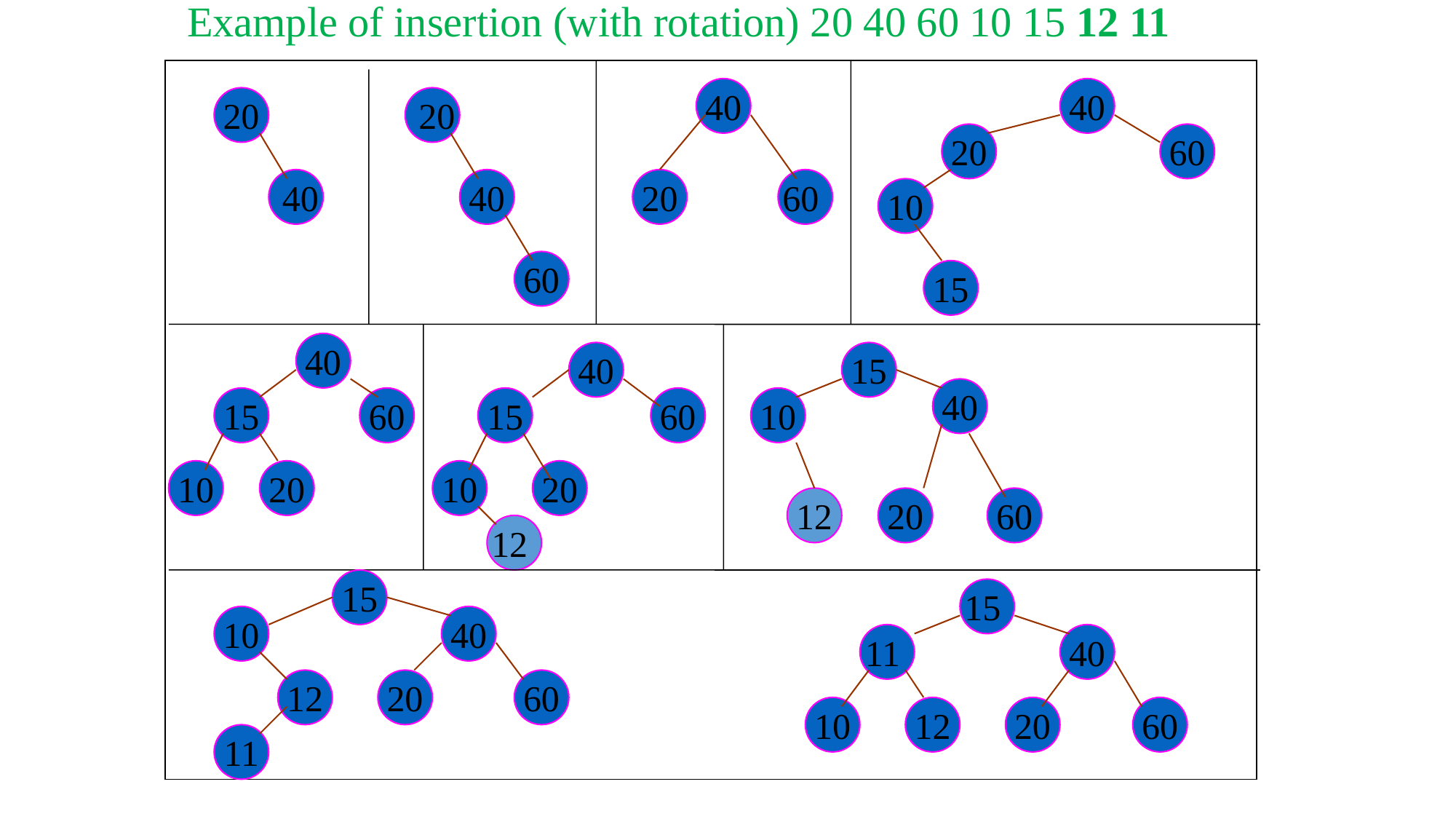

Example of insertion (with rotation) 20 40 60 10 15 12 11
 .

 40
 40
20
 20

 20
 60

 40
 40
 20
60

 10

 60
 15

 40
 40
 15

 40
 15
 60
 15
 60
 10

 10
 20
 10
 20
 12
 20
 60

12

 15
15

 10
 40

11
 40

 12
 20
 60

 10
 12
 20
 60

21
 11